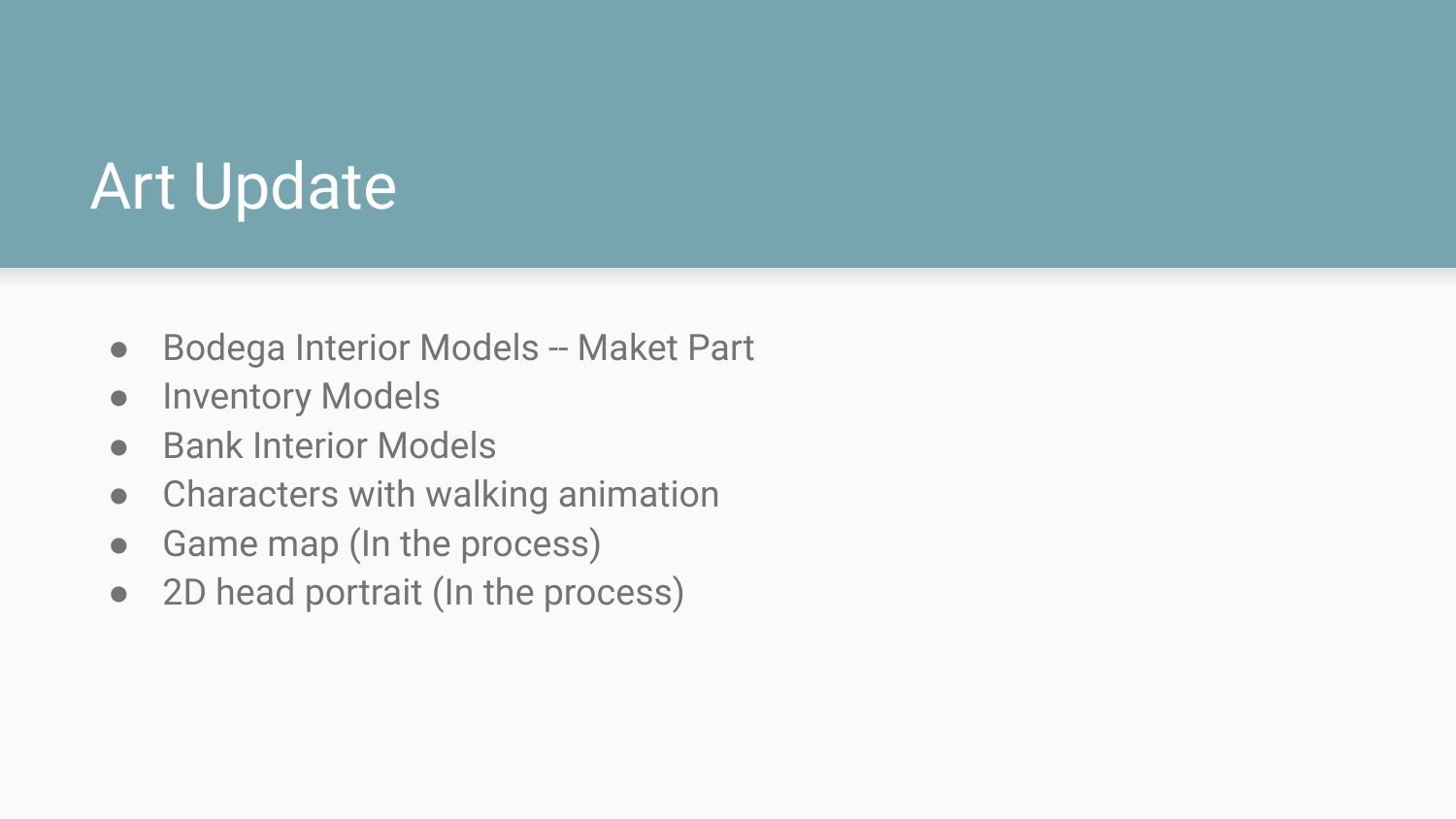

# Art Update
Bodega Interior Models -- Maket Part
Inventory Models
Bank Interior Models
Characters with walking animation
Game map (In the process)
2D head portrait (In the process)